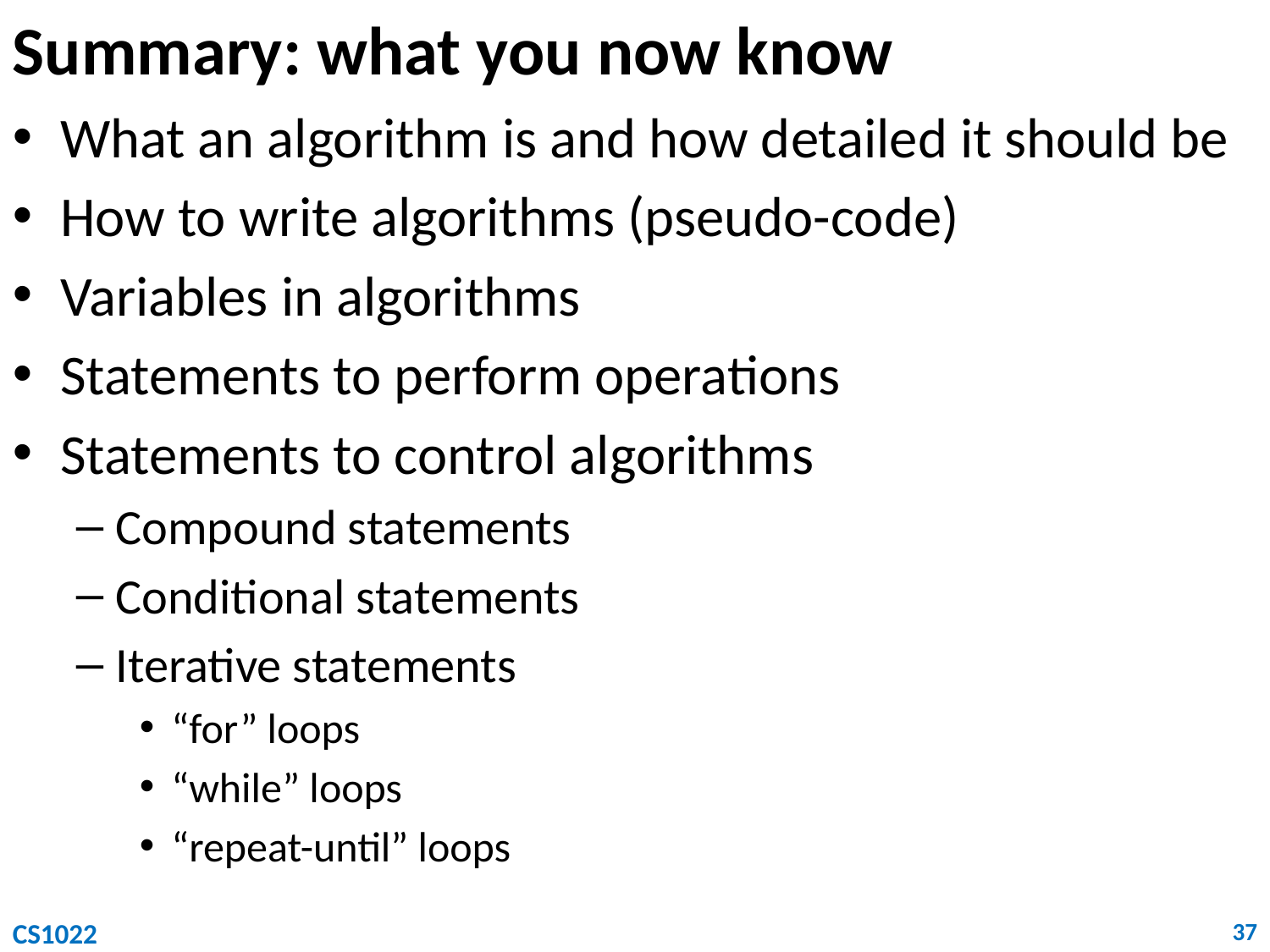

# Summary: what you now know
What an algorithm is and how detailed it should be
How to write algorithms (pseudo-code)
Variables in algorithms
Statements to perform operations
Statements to control algorithms
Compound statements
Conditional statements
Iterative statements
“for” loops
“while” loops
“repeat-until” loops

CS1022
37